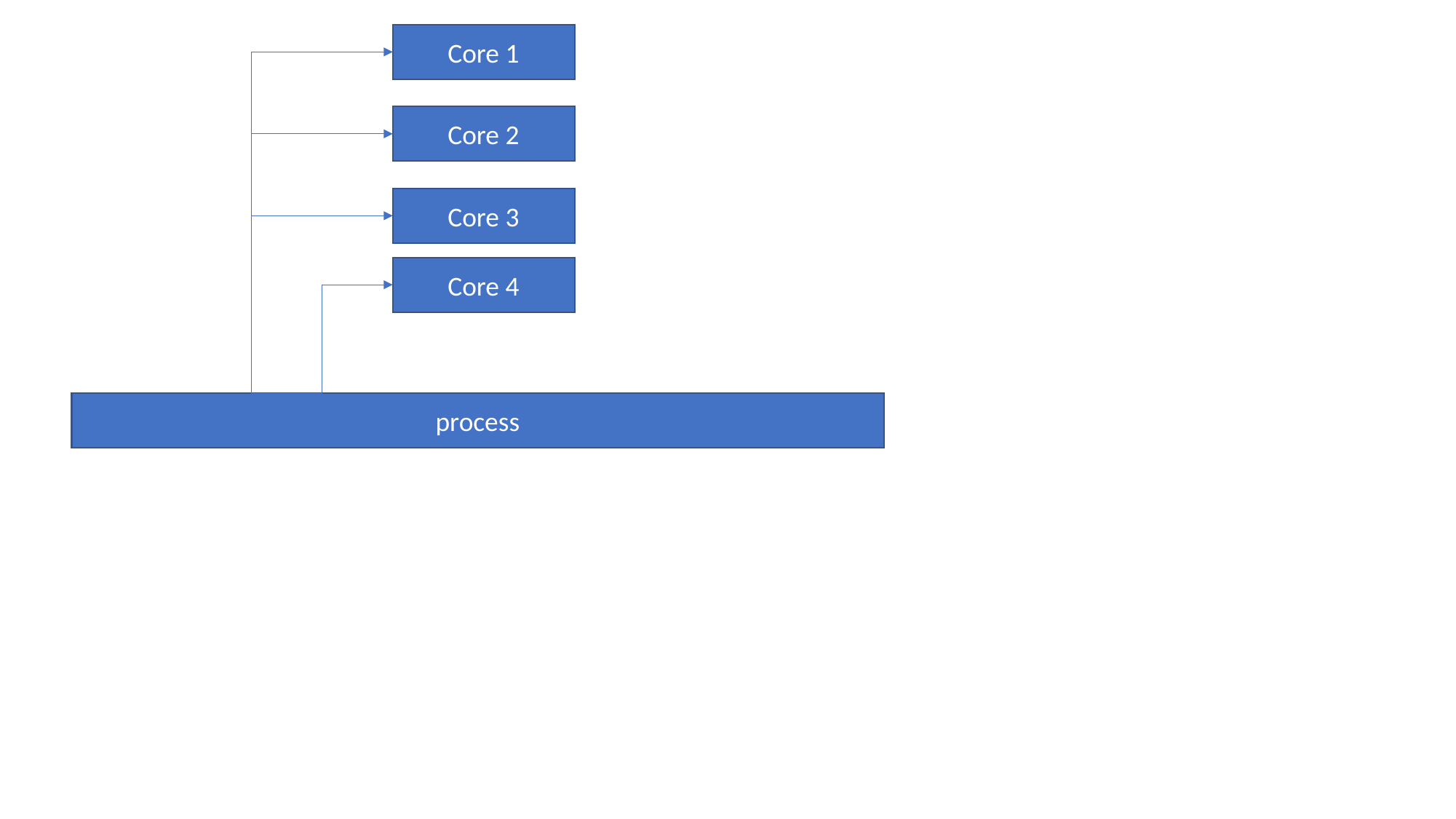

Core 1
Core 2
Core 3
Core 4
process